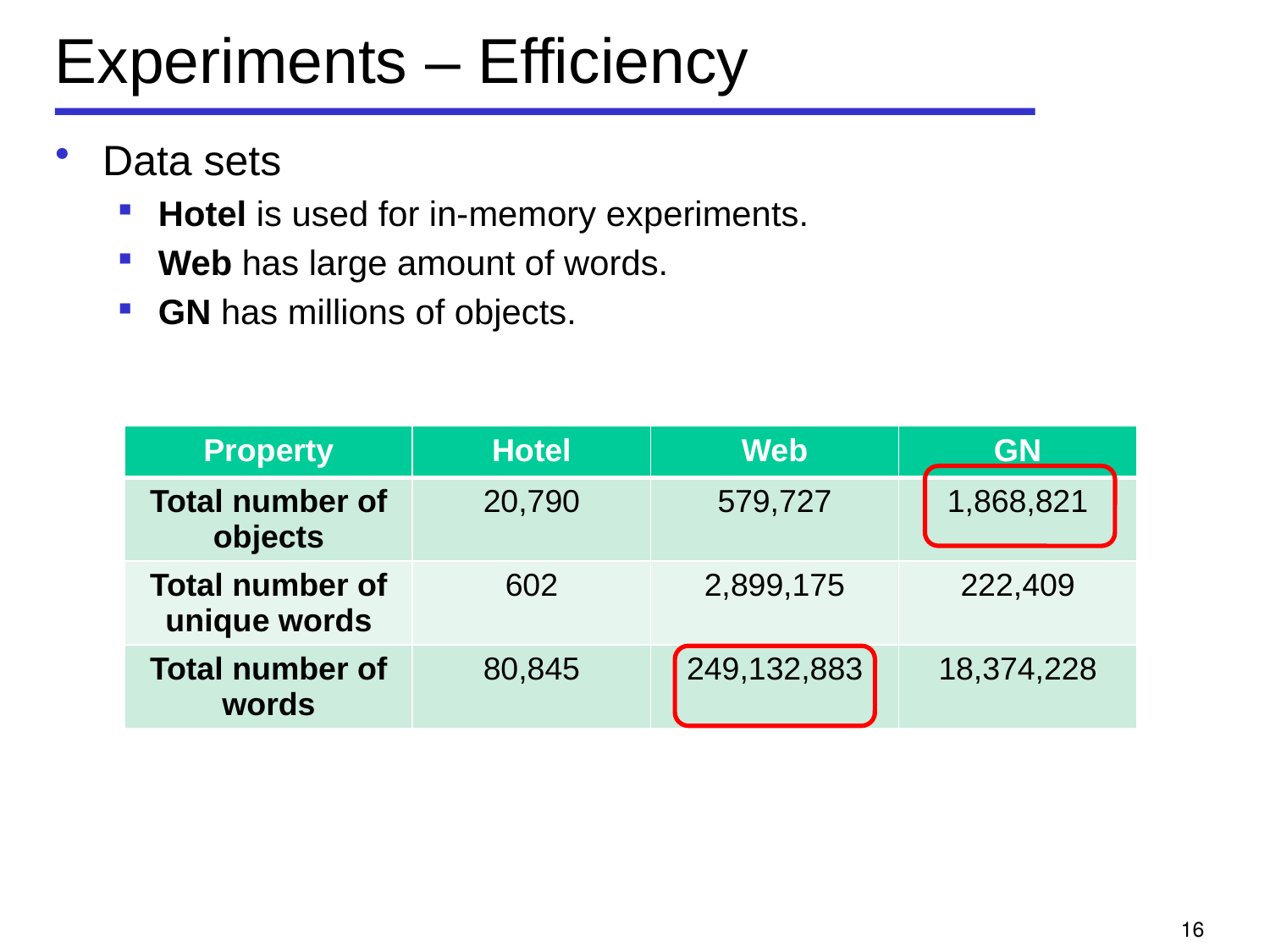

# Experiments – Efficiency
Data sets
Hotel is used for in-memory experiments.
Web has large amount of words.
GN has millions of objects.
| Property | Hotel | Web | GN |
| --- | --- | --- | --- |
| Total number of objects | 20,790 | 579,727 | 1,868,821 |
| Total number of unique words | 602 | 2,899,175 | 222,409 |
| Total number of words | 80,845 | 249,132,883 | 18,374,228 |

16